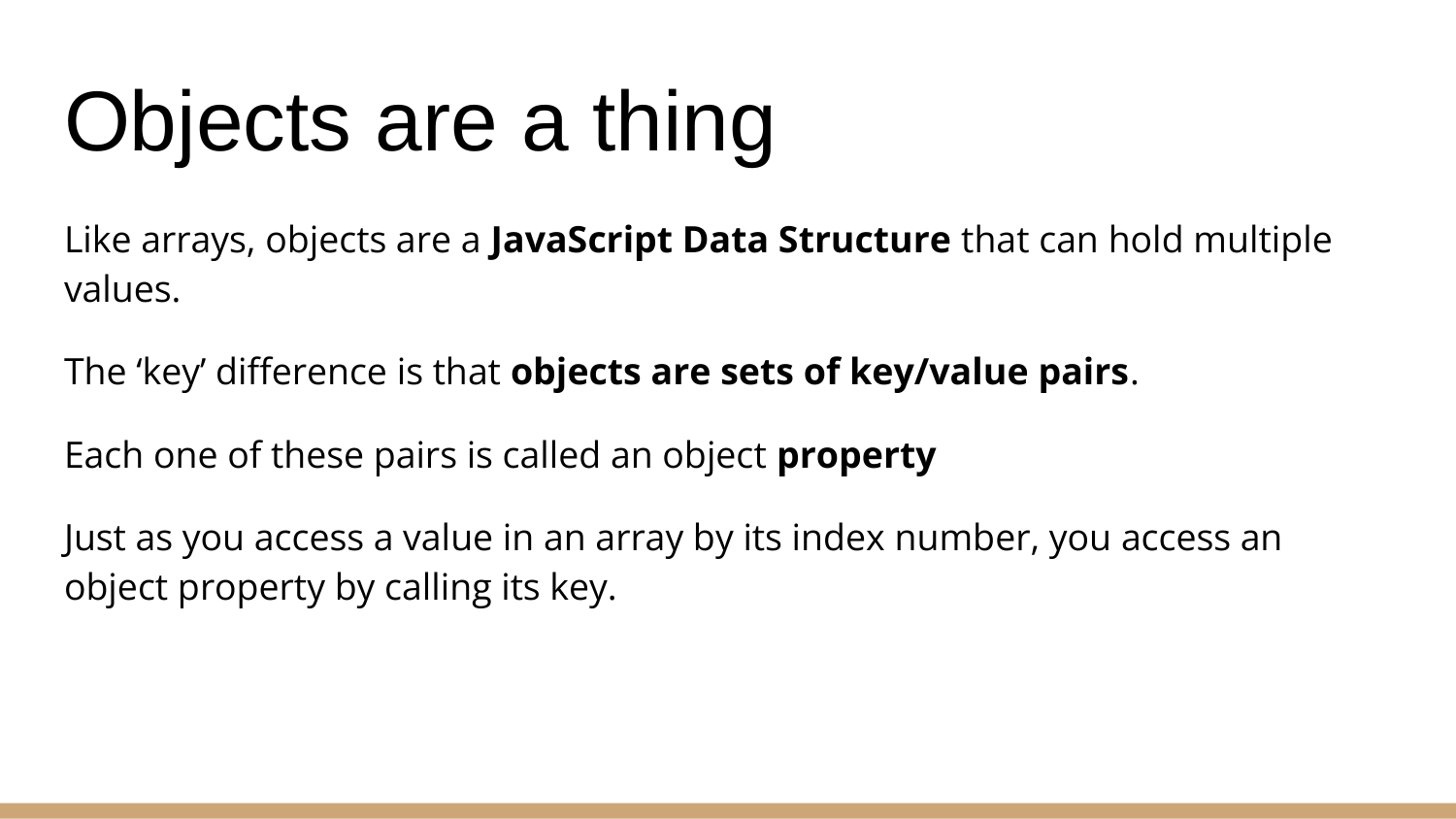

# Objects are a thing
Like arrays, objects are a JavaScript Data Structure that can hold multiple values.
The ‘key’ difference is that objects are sets of key/value pairs.
Each one of these pairs is called an object property
Just as you access a value in an array by its index number, you access an object property by calling its key.